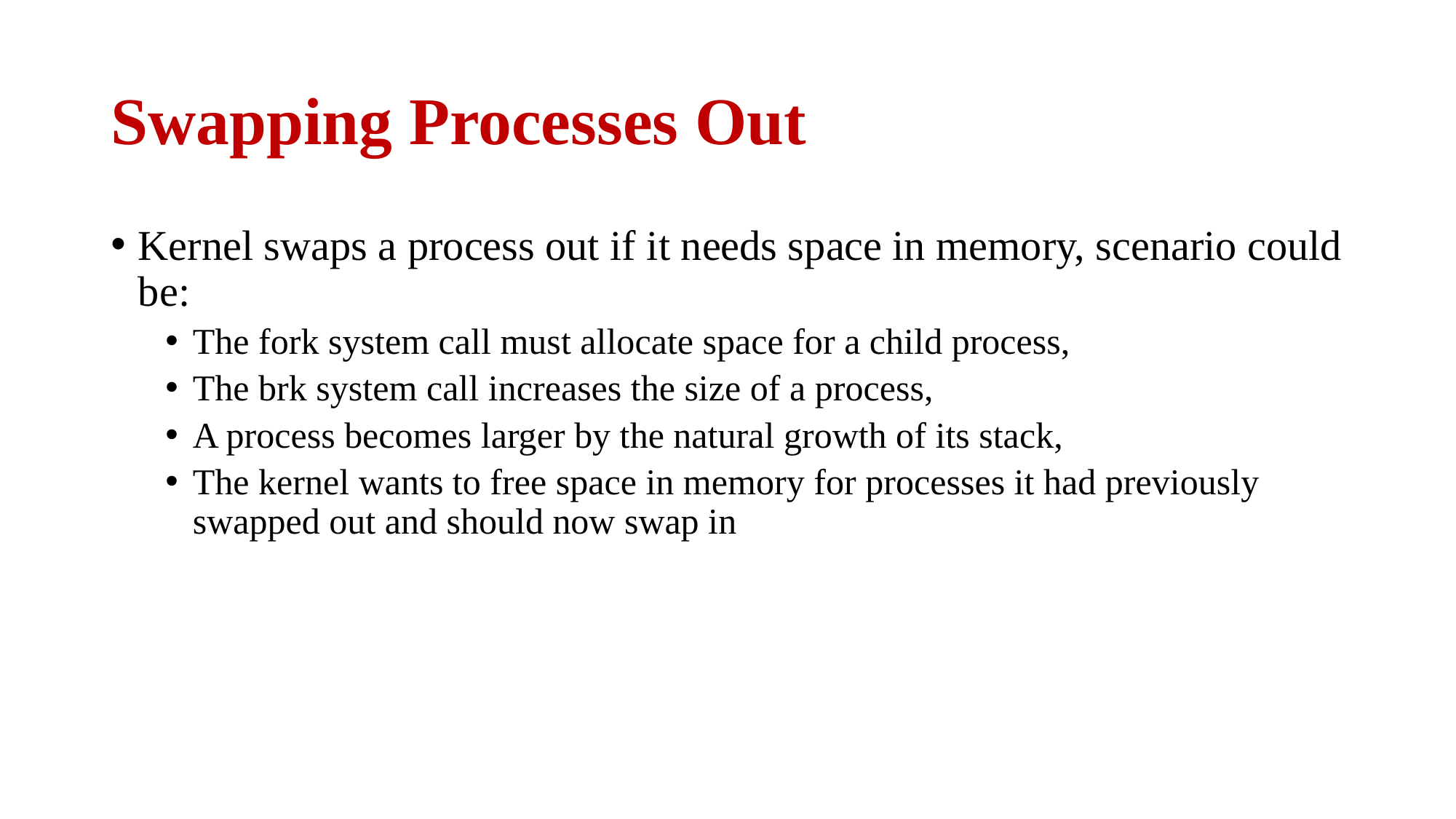

# Swapping Processes Out
Kernel swaps a process out if it needs space in memory, scenario could be:
The fork system call must allocate space for a child process,
The brk system call increases the size of a process,
A process becomes larger by the natural growth of its stack,
The kernel wants to free space in memory for processes it had previously swapped out and should now swap in